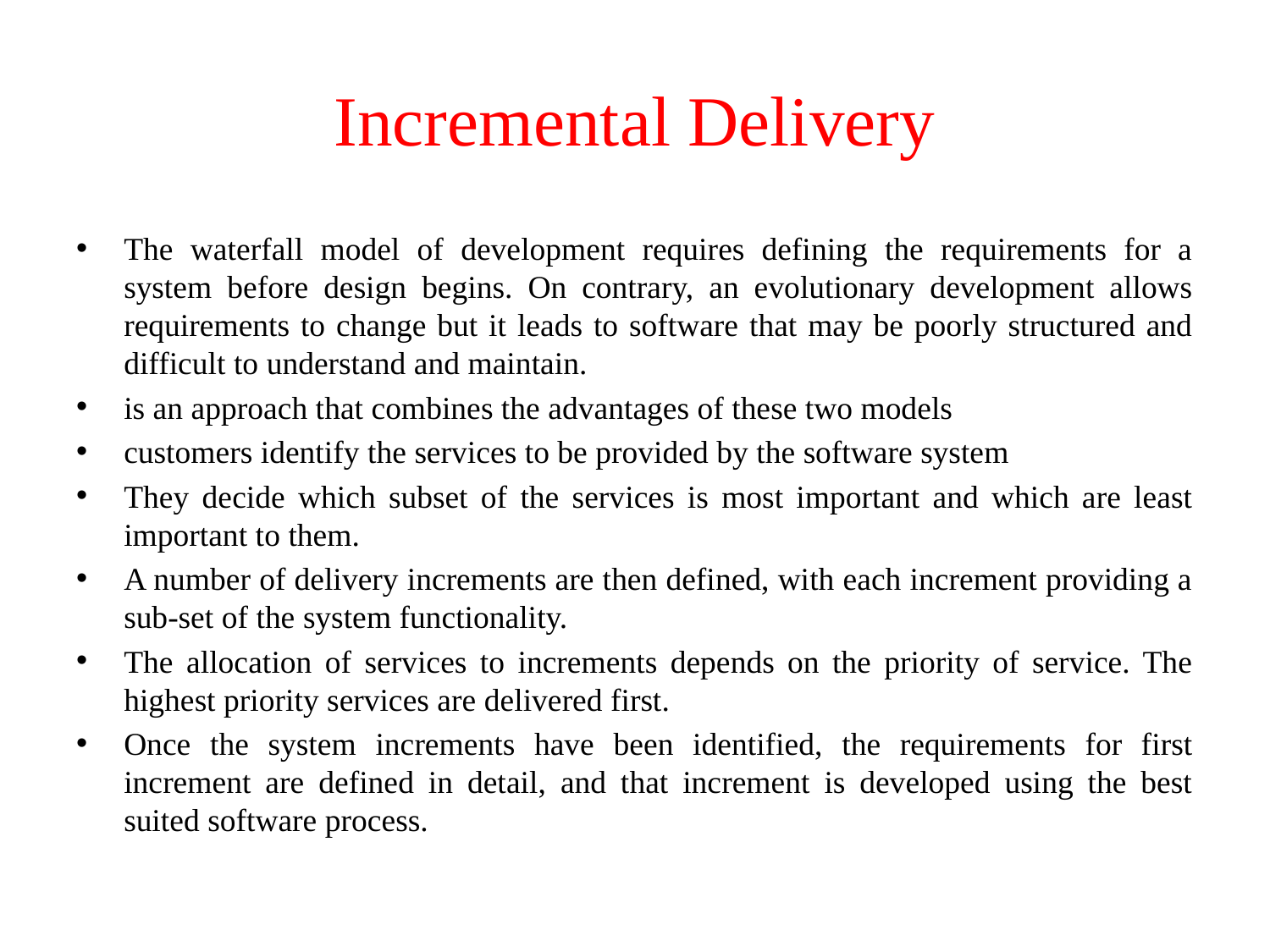

# Incremental Delivery
The waterfall model of development requires defining the requirements for a system before design begins. On contrary, an evolutionary development allows requirements to change but it leads to software that may be poorly structured and difficult to understand and maintain.
is an approach that combines the advantages of these two models
customers identify the services to be provided by the software system
They decide which subset of the services is most important and which are least important to them.
A number of delivery increments are then defined, with each increment providing a sub-set of the system functionality.
The allocation of services to increments depends on the priority of service. The highest priority services are delivered first.
Once the system increments have been identified, the requirements for first increment are defined in detail, and that increment is developed using the best suited software process.